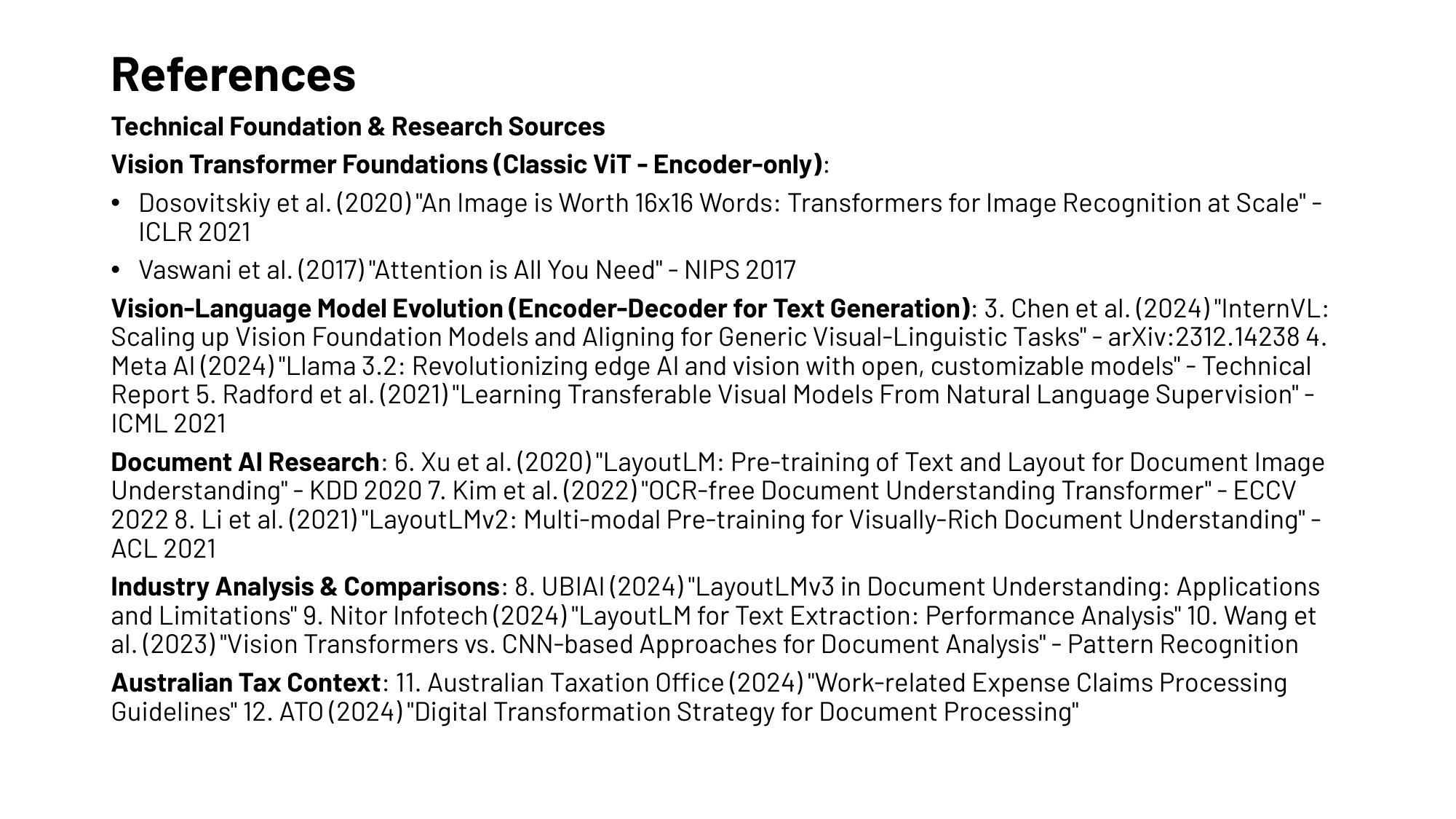

# References
Technical Foundation & Research Sources
Vision Transformer Foundations (Classic ViT - Encoder-only):
Dosovitskiy et al. (2020) "An Image is Worth 16x16 Words: Transformers for Image Recognition at Scale" - ICLR 2021
Vaswani et al. (2017) "Attention is All You Need" - NIPS 2017
Vision-Language Model Evolution (Encoder-Decoder for Text Generation): 3. Chen et al. (2024) "InternVL: Scaling up Vision Foundation Models and Aligning for Generic Visual-Linguistic Tasks" - arXiv:2312.14238 4. Meta AI (2024) "Llama 3.2: Revolutionizing edge AI and vision with open, customizable models" - Technical Report 5. Radford et al. (2021) "Learning Transferable Visual Models From Natural Language Supervision" - ICML 2021
Document AI Research: 6. Xu et al. (2020) "LayoutLM: Pre-training of Text and Layout for Document Image Understanding" - KDD 2020 7. Kim et al. (2022) "OCR-free Document Understanding Transformer" - ECCV 2022 8. Li et al. (2021) "LayoutLMv2: Multi-modal Pre-training for Visually-Rich Document Understanding" - ACL 2021
Industry Analysis & Comparisons: 8. UBIAI (2024) "LayoutLMv3 in Document Understanding: Applications and Limitations" 9. Nitor Infotech (2024) "LayoutLM for Text Extraction: Performance Analysis" 10. Wang et al. (2023) "Vision Transformers vs. CNN-based Approaches for Document Analysis" - Pattern Recognition
Australian Tax Context: 11. Australian Taxation Office (2024) "Work-related Expense Claims Processing Guidelines" 12. ATO (2024) "Digital Transformation Strategy for Document Processing"